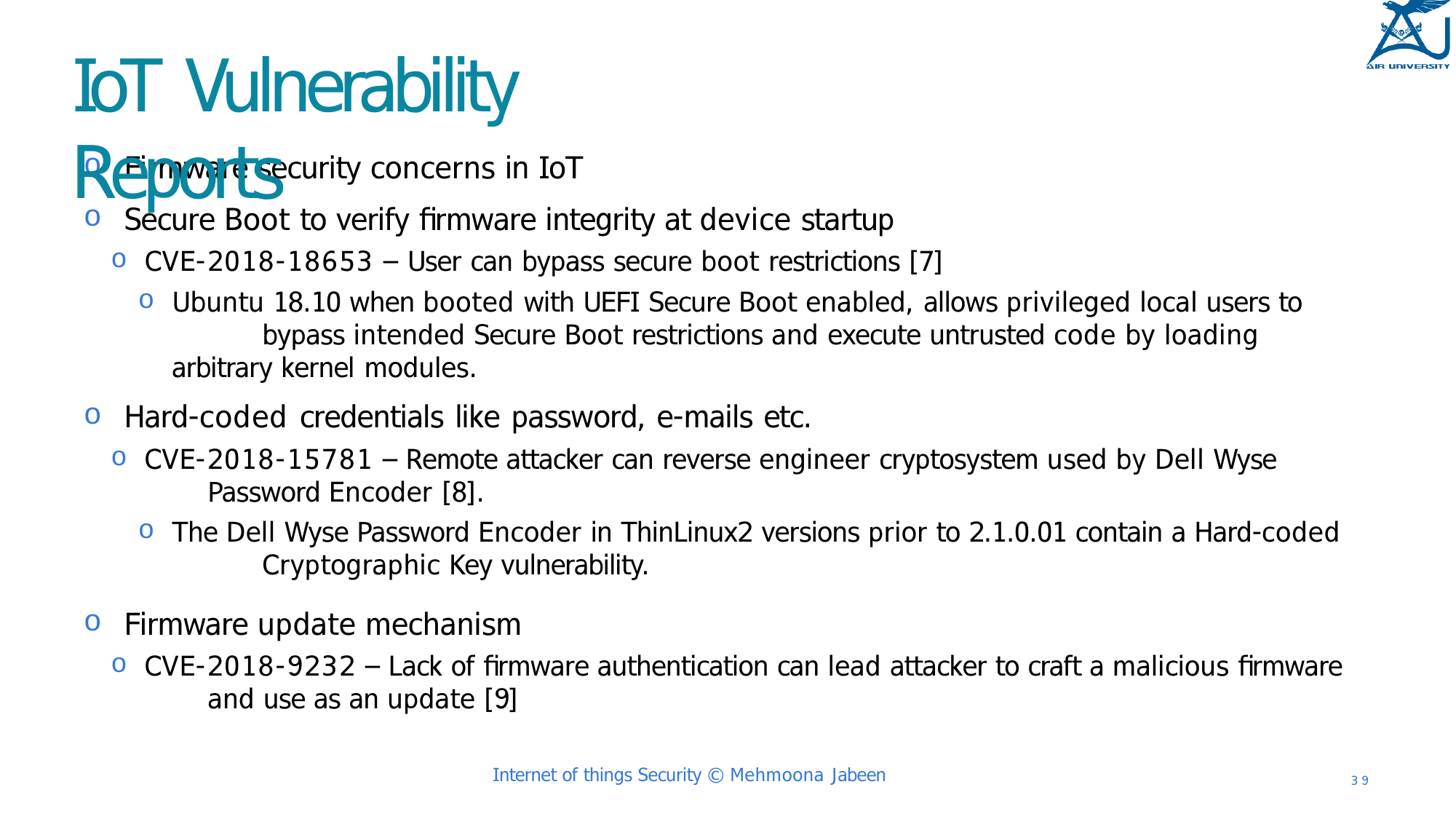

# IoT Vulnerability Reports
Firmware security concerns in IoT
Secure Boot to verify firmware integrity at device startup
CVE-2018-18653 – User can bypass secure boot restrictions [7]
Ubuntu 18.10 when booted with UEFI Secure Boot enabled, allows privileged local users to 	bypass intended Secure Boot restrictions and execute untrusted code by loading arbitrary 	kernel modules.
Hard-coded credentials like password, e-mails etc.
CVE-2018-15781 – Remote attacker can reverse engineer cryptosystem used by Dell Wyse 	Password Encoder [8].
The Dell Wyse Password Encoder in ThinLinux2 versions prior to 2.1.0.01 contain a Hard-coded 	Cryptographic Key vulnerability.
Firmware update mechanism
CVE-2018-9232 – Lack of firmware authentication can lead attacker to craft a malicious firmware 	and use as an update [9]
Internet of things Security © Mehmoona Jabeen
3 9